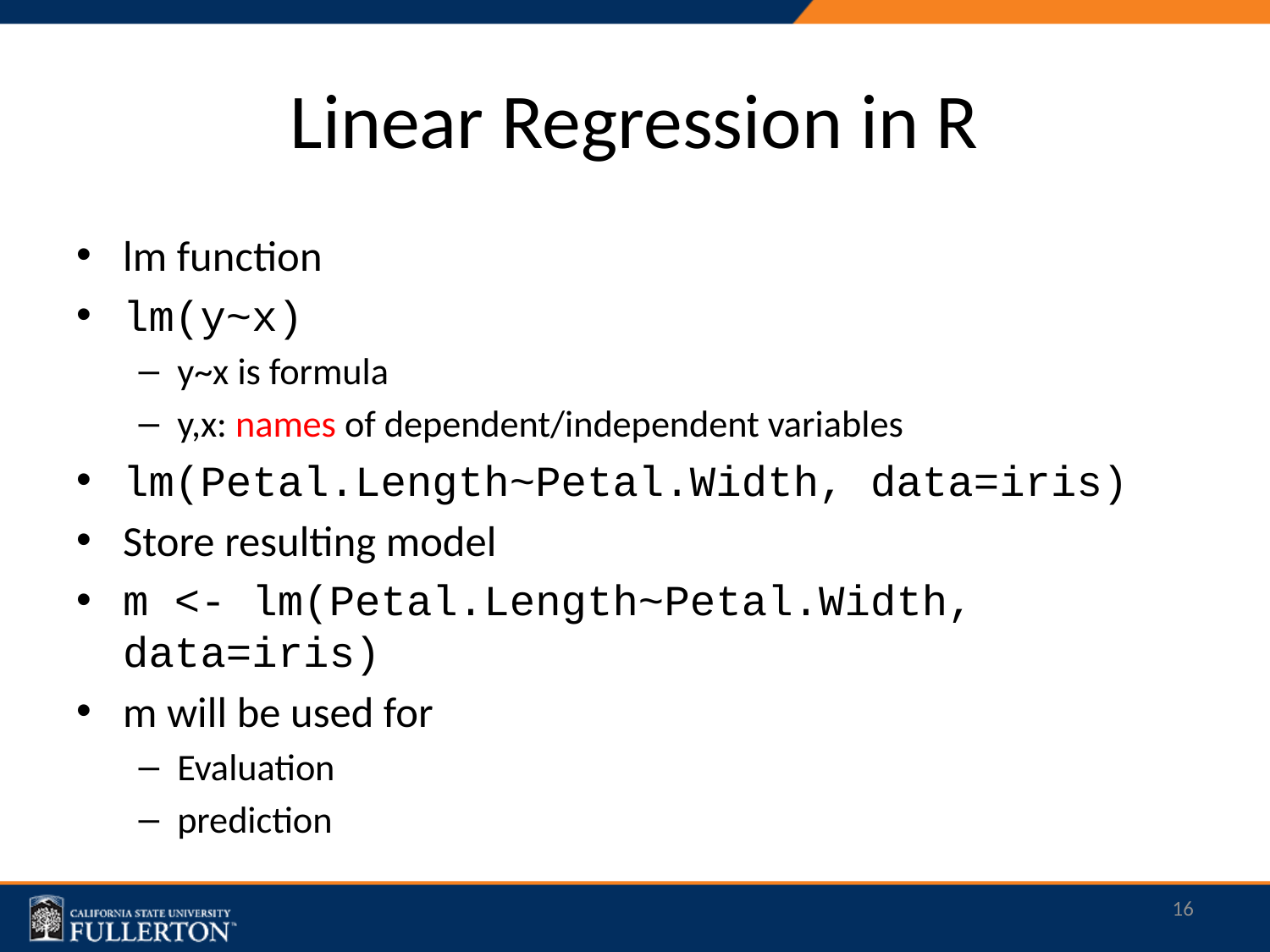

# Linear Regression in R
lm function
lm(y~x)
y~x is formula
y,x: names of dependent/independent variables
lm(Petal.Length~Petal.Width, data=iris)
Store resulting model
m <- lm(Petal.Length~Petal.Width, data=iris)
m will be used for
Evaluation
prediction

16